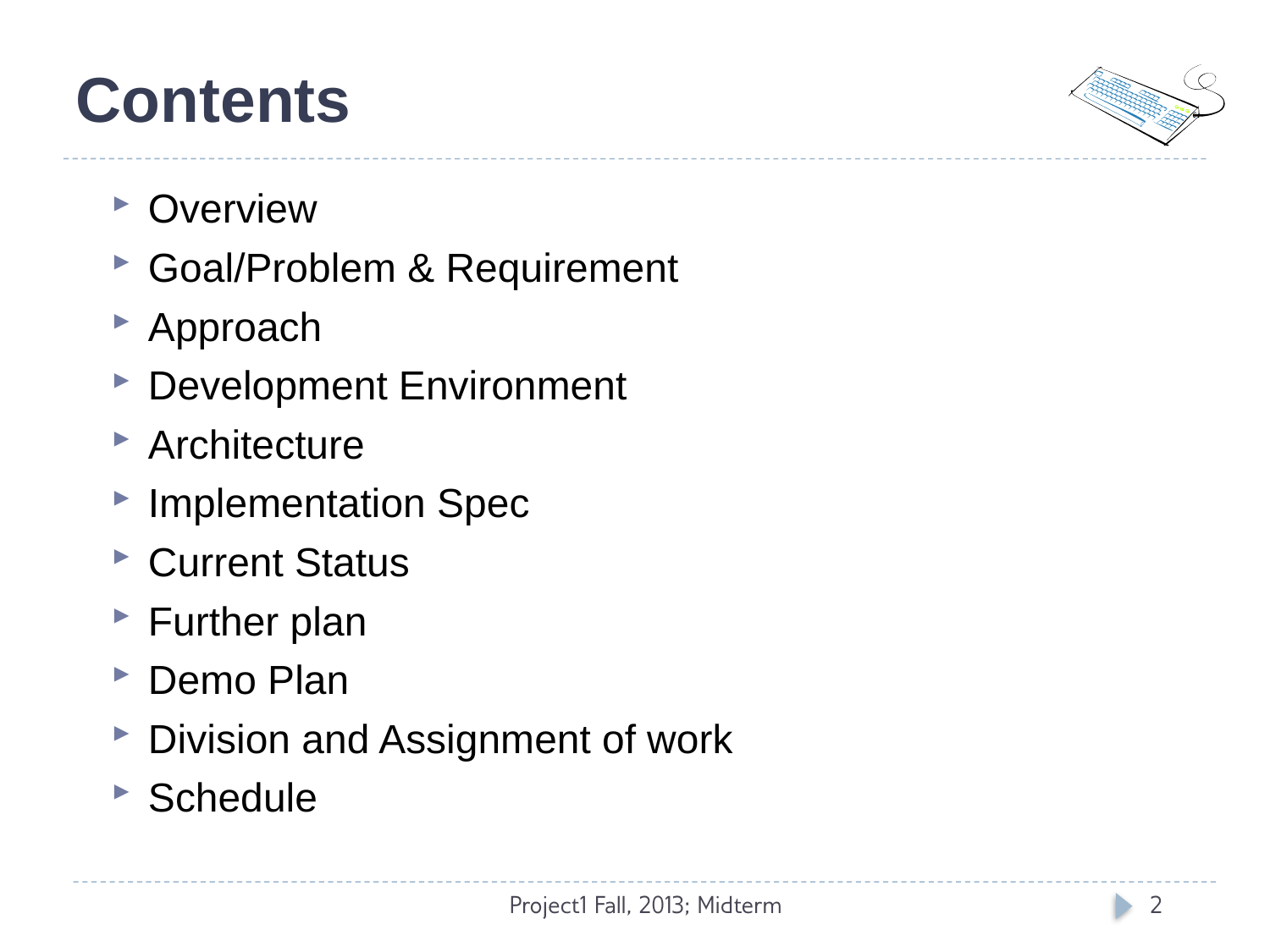

# Contents
Overview
Goal/Problem & Requirement
Approach
Development Environment
Architecture
Implementation Spec
Current Status
Further plan
Demo Plan
Division and Assignment of work
Schedule
Project1 Fall, 2013; Midterm
2